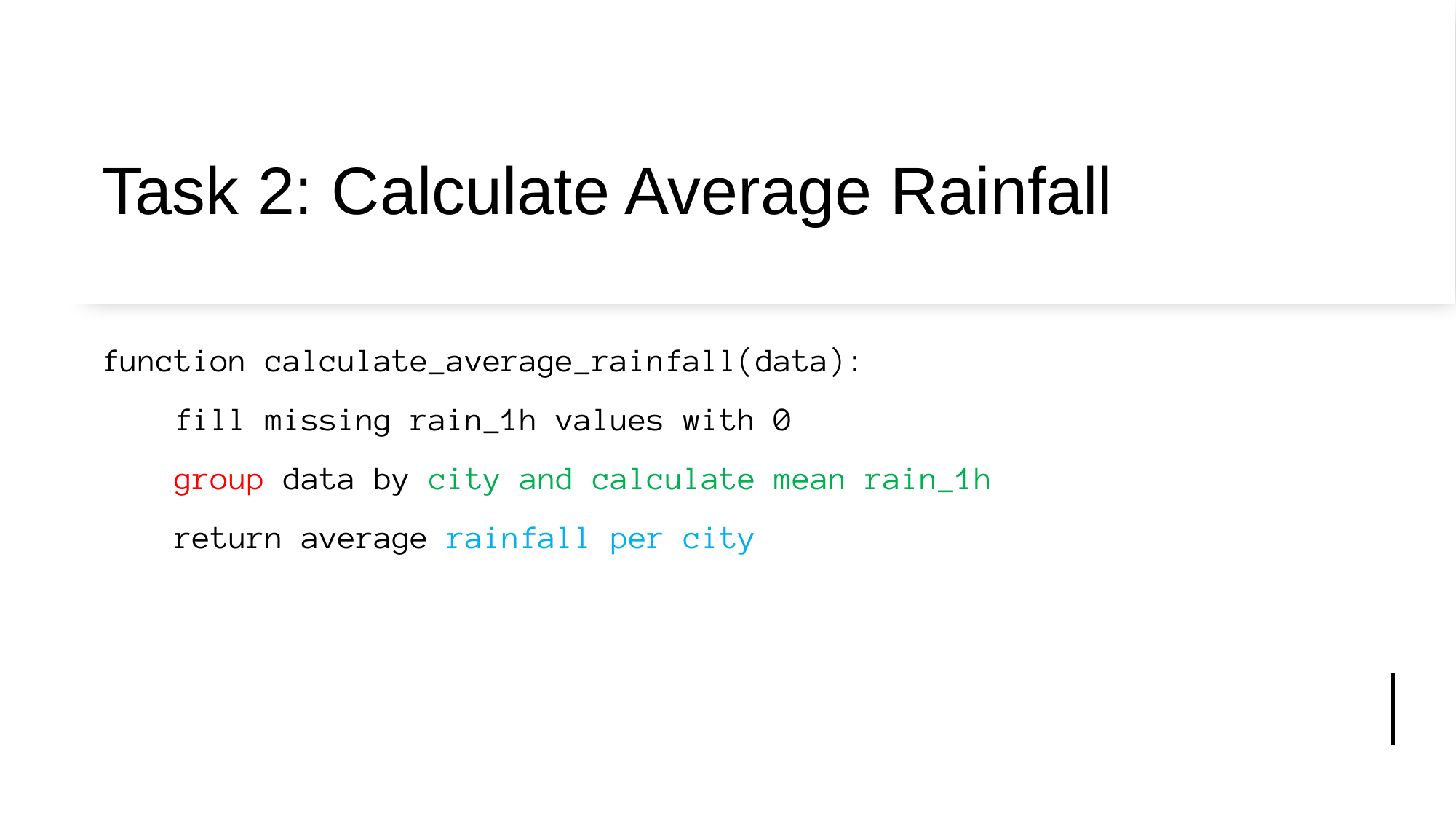

# Task 2: Calculate Average Rainfall
function calculate_average_rainfall(data):
    fill missing rain_1h values with 0
    group data by city and calculate mean rain_1h
    return average rainfall per city